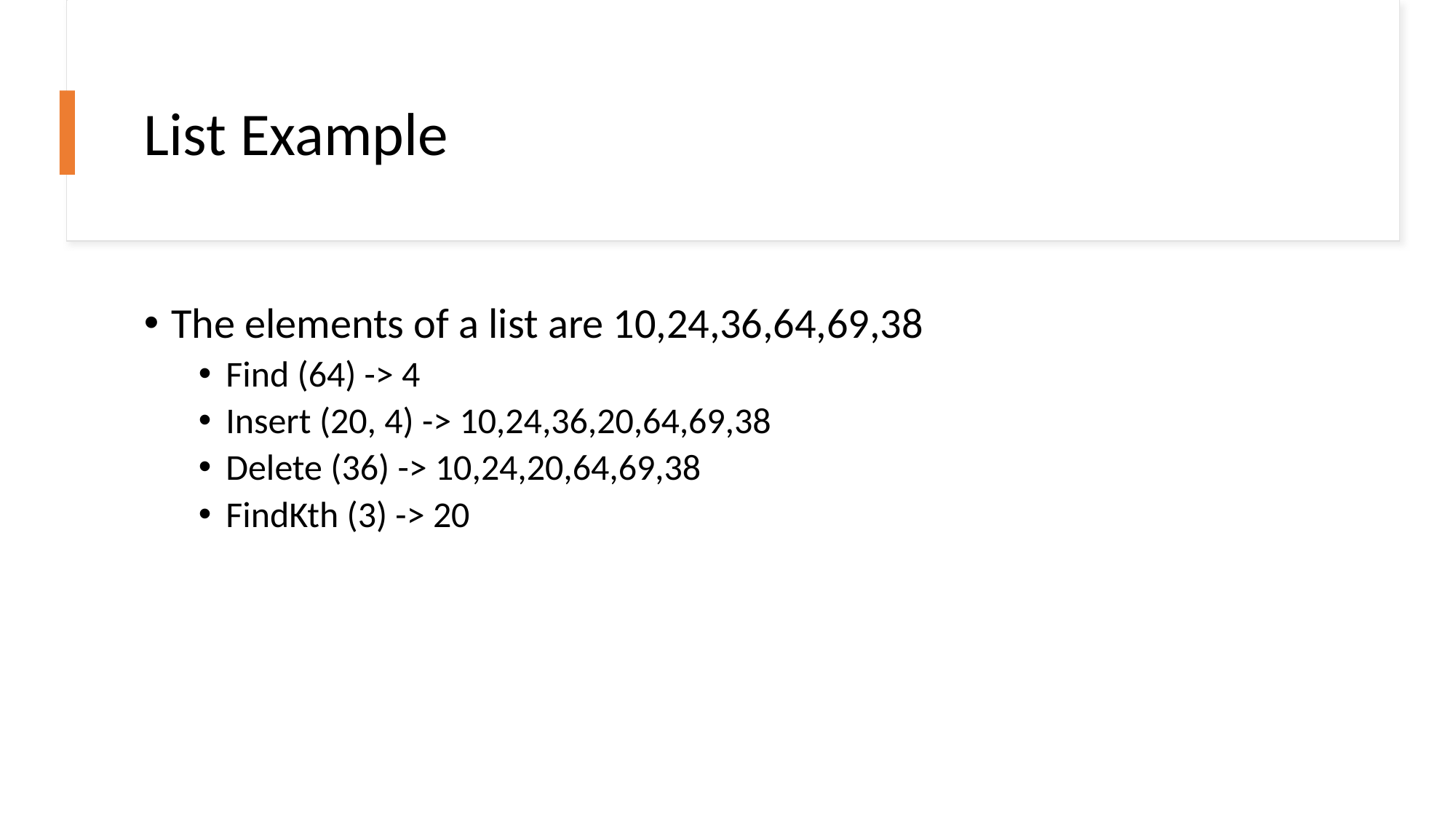

# List Example

The elements of a list are 10,24,36,64,69,38
Find (64) -> 4
Insert (20, 4) -> 10,24,36,20,64,69,38
Delete (36) -> 10,24,20,64,69,38
FindKth (3) -> 20